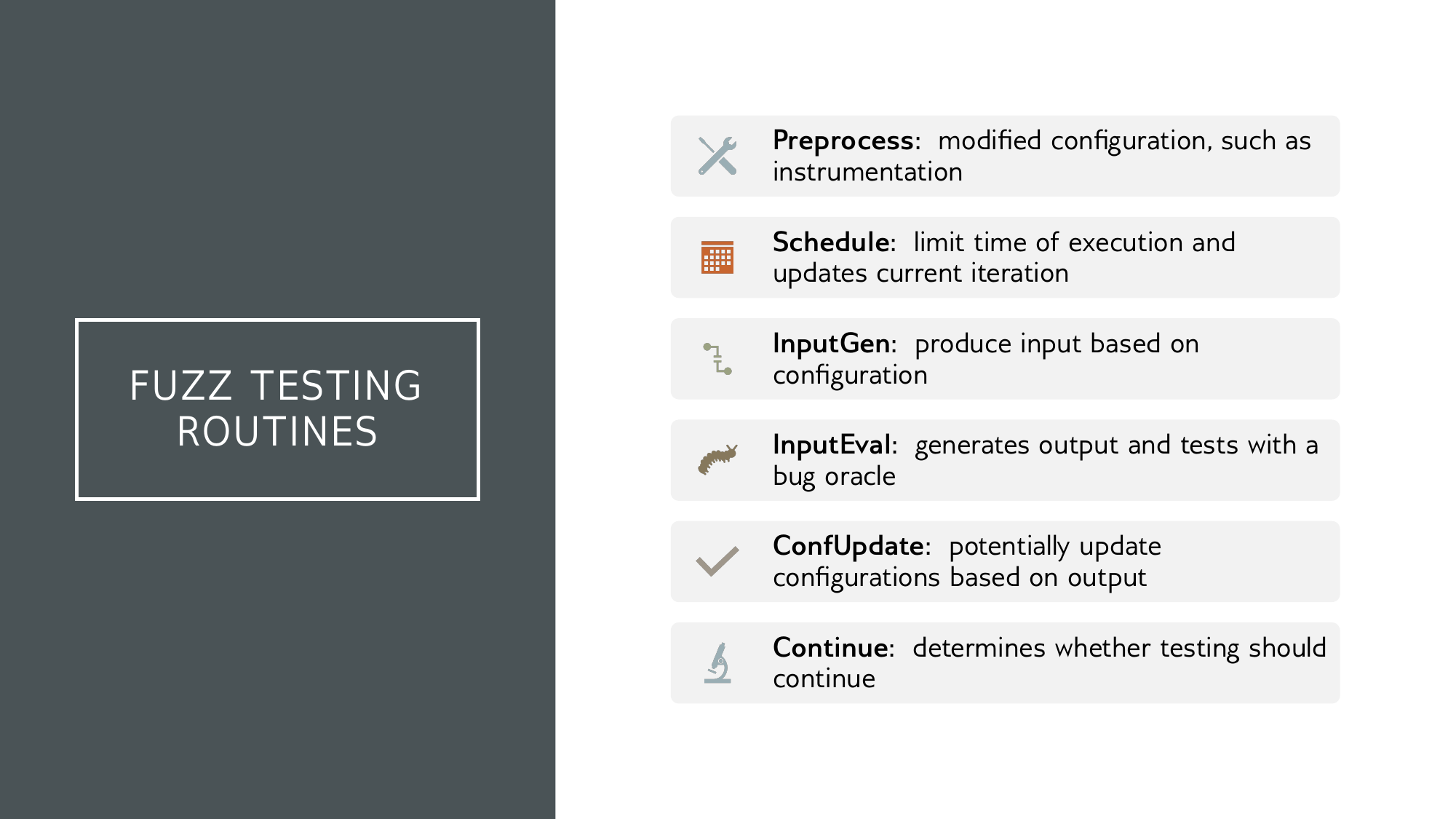

Preprocess:  modified configuration, such as instrumentation
Schedule:  limit time of execution and updates current iteration
InputGen:  produce input based on configuration
InputEval:  generates output and tests with a bug oracle
ConfUpdate:  potentially update configurations based on output
Continue:  determines whether testing should continue
# Fuzz Testing Routines